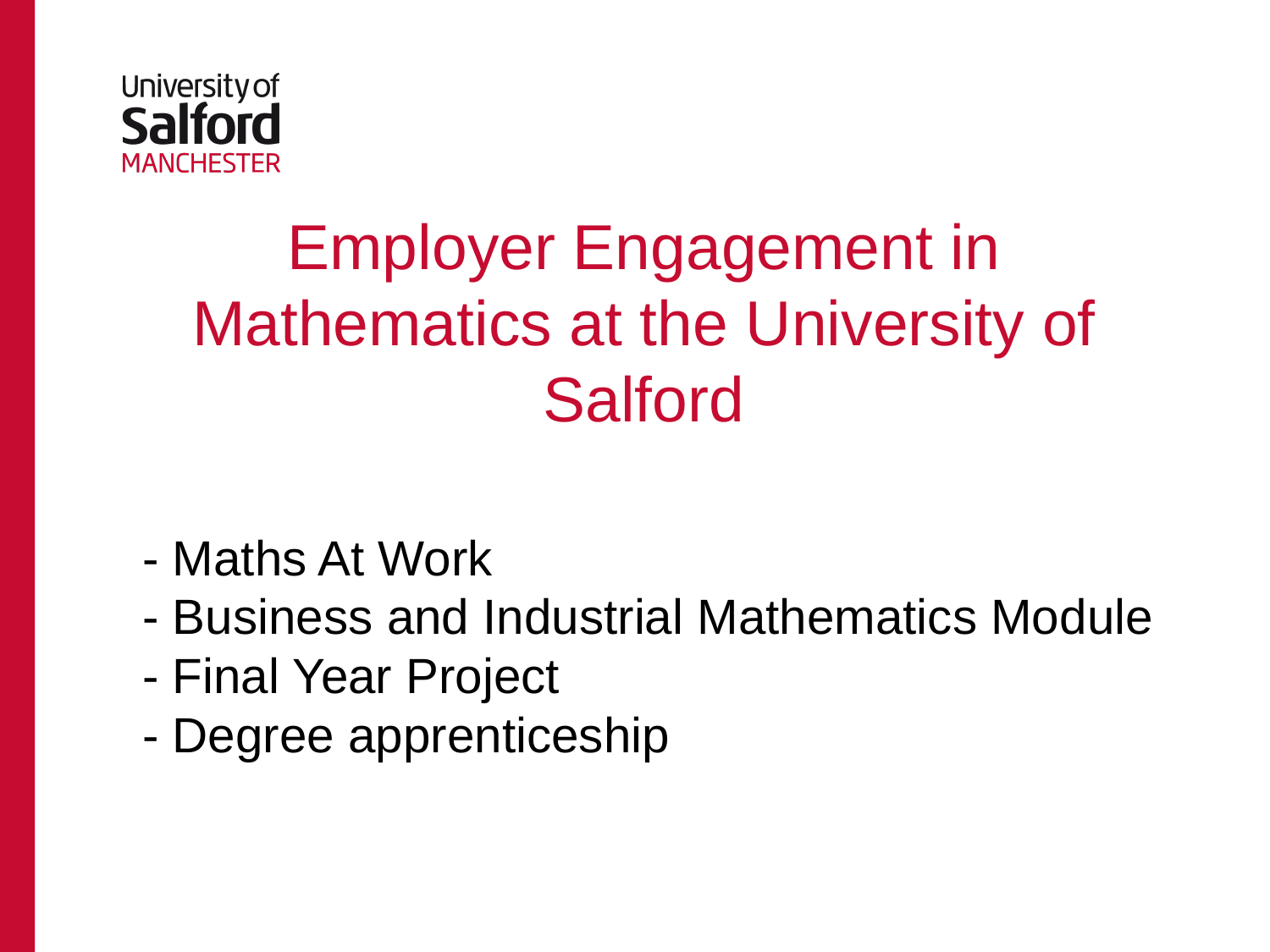

Employer Engagement in Mathematics at the University of Salford
- Maths At Work
- Business and Industrial Mathematics Module
- Final Year Project
- Degree apprenticeship